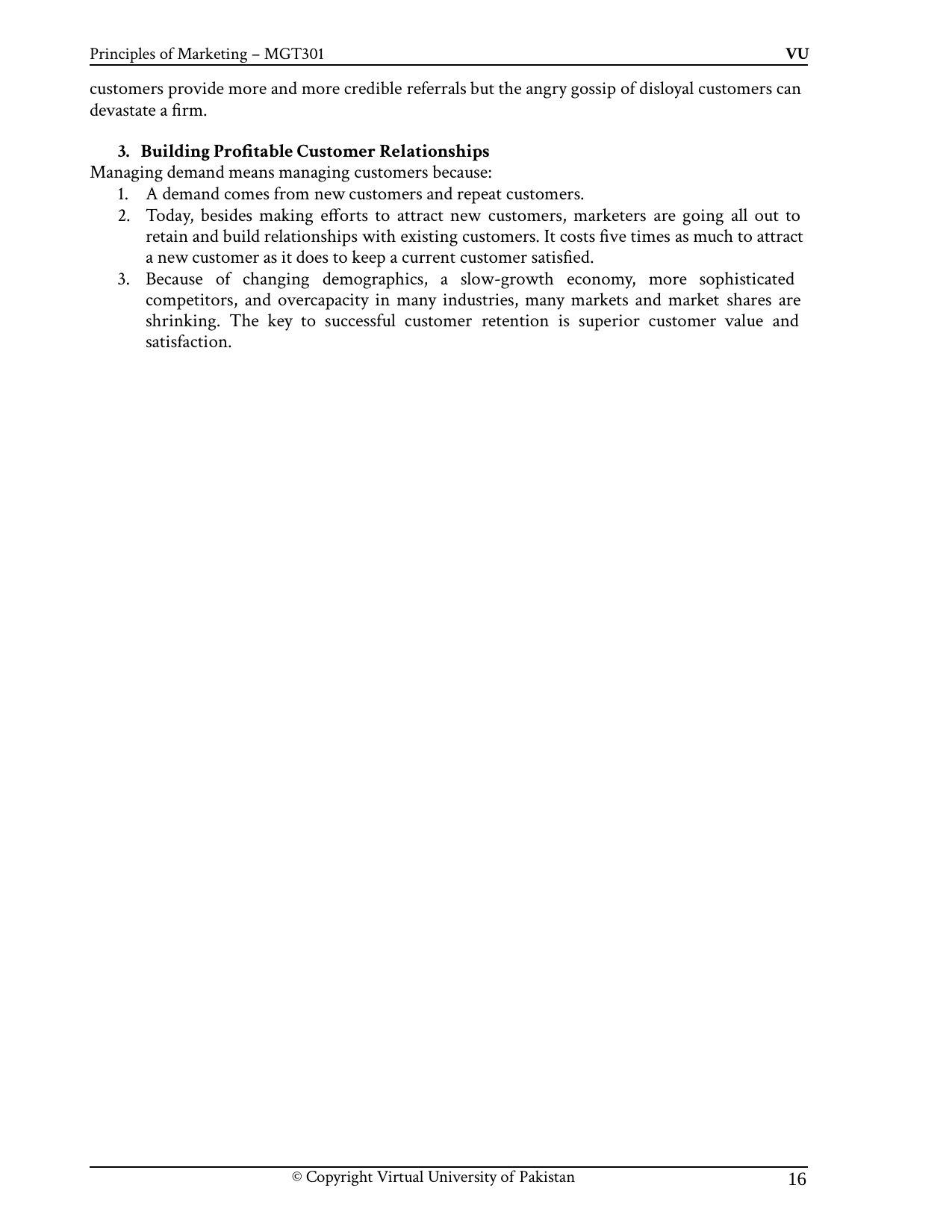

Principles of Marketing – MGT301	VU
customers provide more and more credible referrals but the angry gossip of disloyal customers can  devastate a firm.

3.   Building Profitable Customer Relationships
Managing demand means managing customers because:
A demand comes from new customers and repeat customers.
Today, besides making efforts to attract new customers, marketers are going all out to  retain and build relationships with existing customers. It costs five times as much to attract  a new customer as it does to keep a current customer satisfied.
Because of changing demographics, a slow-growth economy, more sophisticated  competitors, and overcapacity in many industries, many markets and market shares are  shrinking. The key to successful customer retention is superior customer value and  satisfaction.

© Copyright Virtual University of Pakistan
16